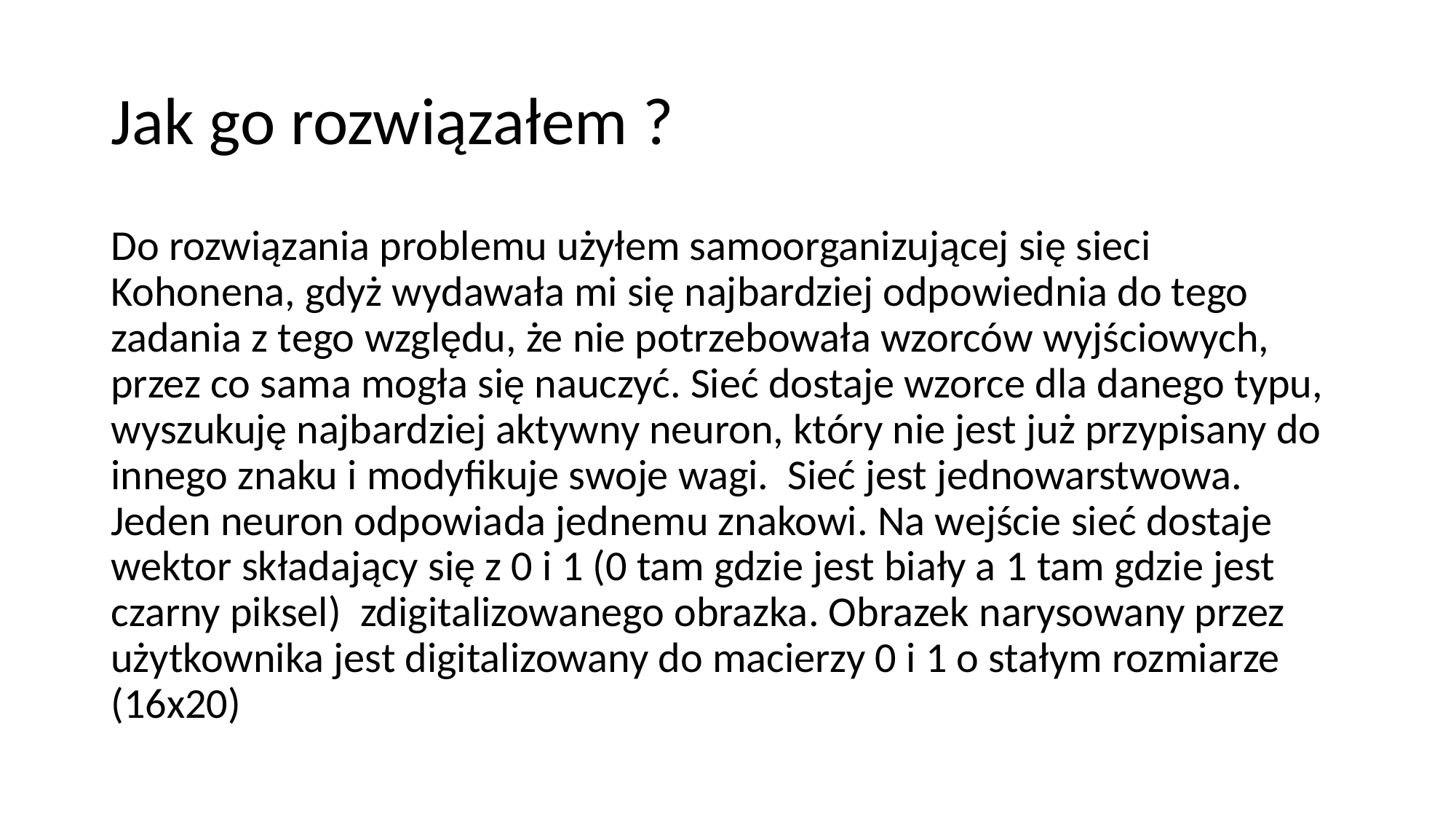

# Jak go rozwiązałem ?
Do rozwiązania problemu użyłem samoorganizującej się sieci Kohonena, gdyż wydawała mi się najbardziej odpowiednia do tego zadania z tego względu, że nie potrzebowała wzorców wyjściowych, przez co sama mogła się nauczyć. Sieć dostaje wzorce dla danego typu, wyszukuję najbardziej aktywny neuron, który nie jest już przypisany do innego znaku i modyfikuje swoje wagi.  Sieć jest jednowarstwowa. Jeden neuron odpowiada jednemu znakowi. Na wejście sieć dostaje wektor składający się z 0 i 1 (0 tam gdzie jest biały a 1 tam gdzie jest czarny piksel)  zdigitalizowanego obrazka. Obrazek narysowany przez użytkownika jest digitalizowany do macierzy 0 i 1 o stałym rozmiarze (16x20)